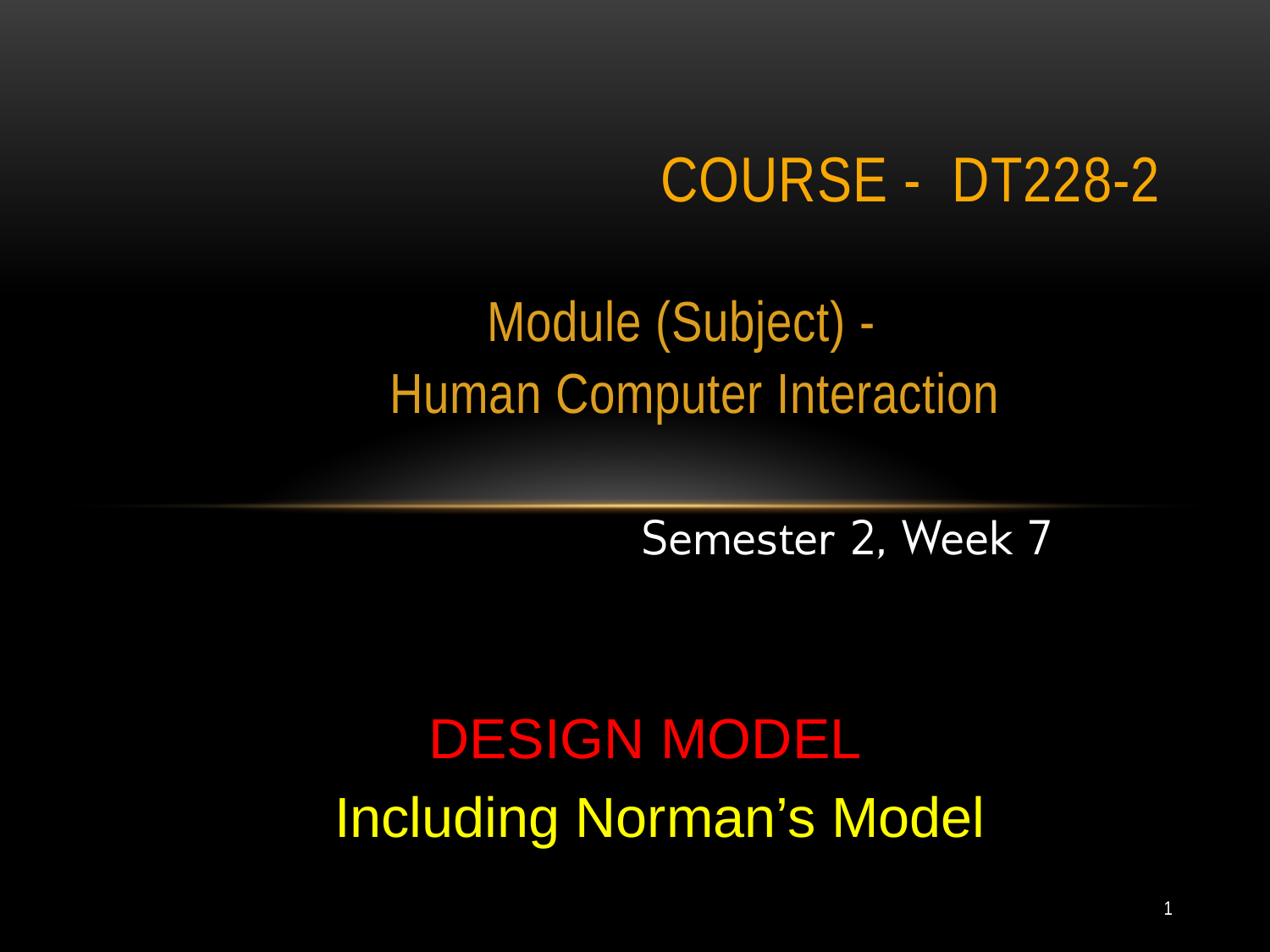

# Course -  DT228-2
Module (Subject) -
Human Computer Interaction
Semester 2, Week 7
DESIGN MODEL
Including Norman’s Model
1